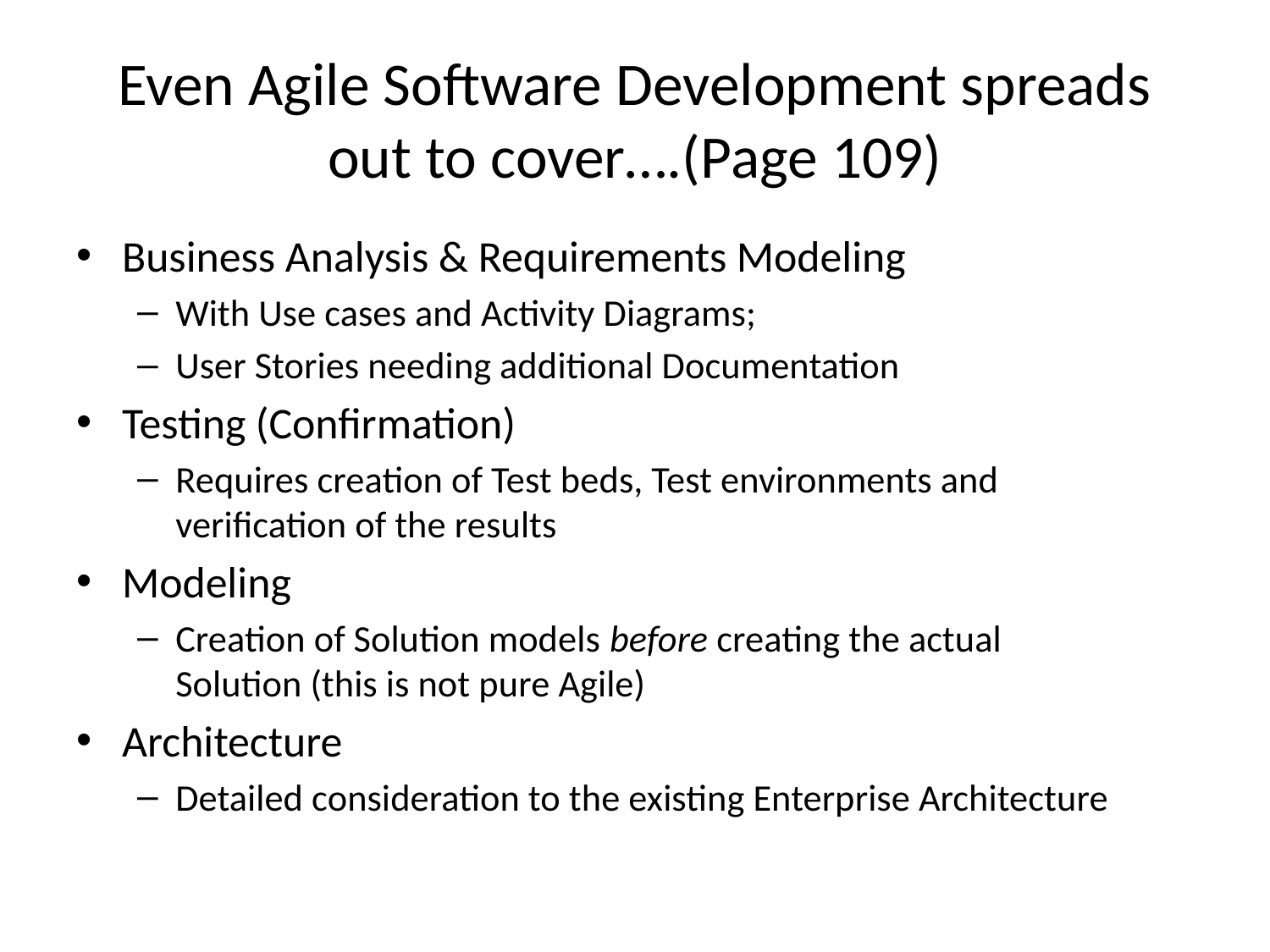

# Even Agile Software Development spreads out to cover….(Page 109)
Business Analysis & Requirements Modeling
With Use cases and Activity Diagrams;
User Stories needing additional Documentation
Testing (Confirmation)
Requires creation of Test beds, Test environments and verification of the results
Modeling
Creation of Solution models before creating the actual Solution (this is not pure Agile)
Architecture
Detailed consideration to the existing Enterprise Architecture